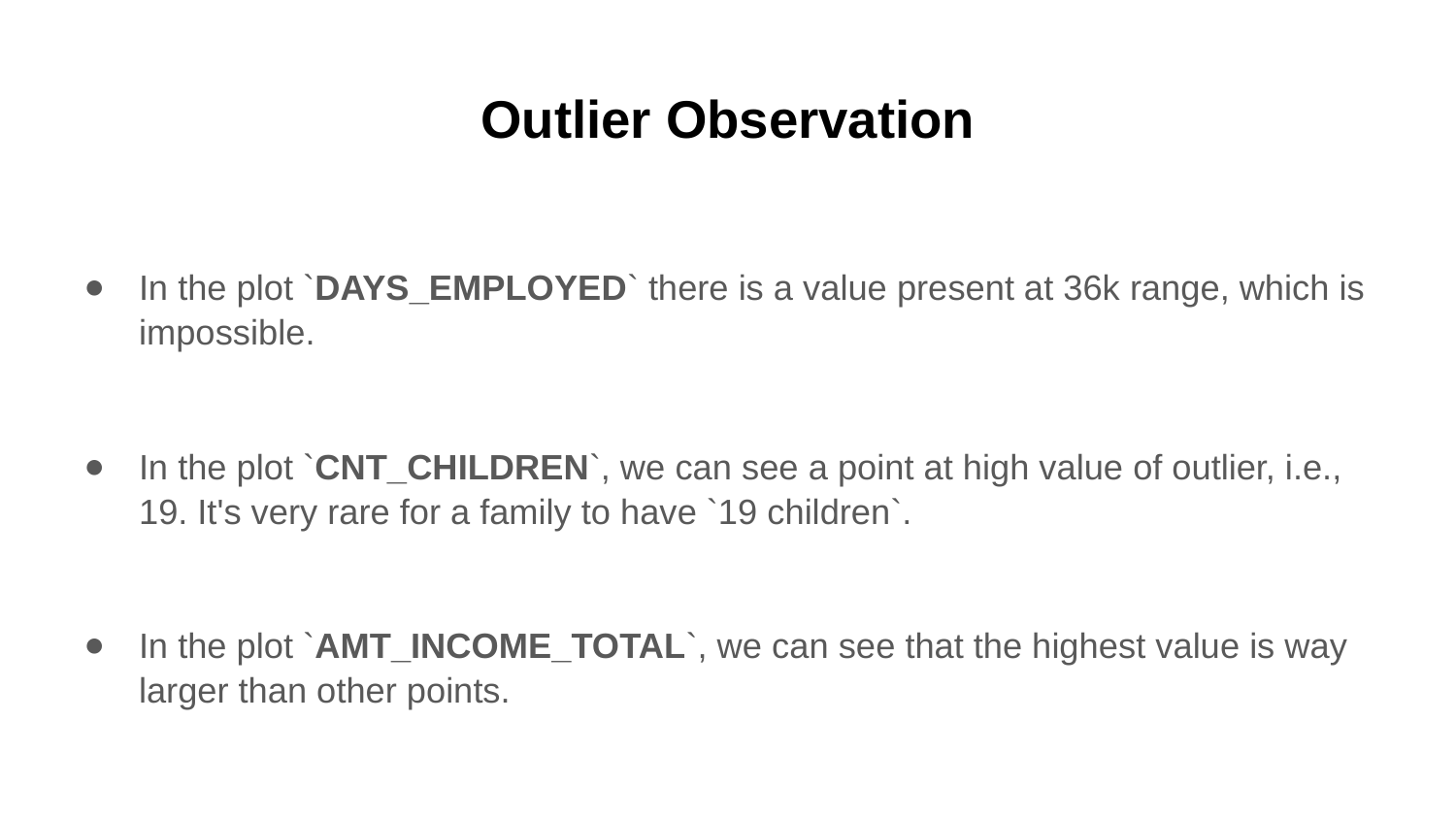

# Outlier Observation

In the plot `DAYS_EMPLOYED` there is a value present at 36k range, which is impossible.

In the plot `CNT_CHILDREN`, we can see a point at high value of outlier, i.e., 19. It's very rare for a family to have `19 children`.

In the plot `AMT_INCOME_TOTAL`, we can see that the highest value is way larger than other points.